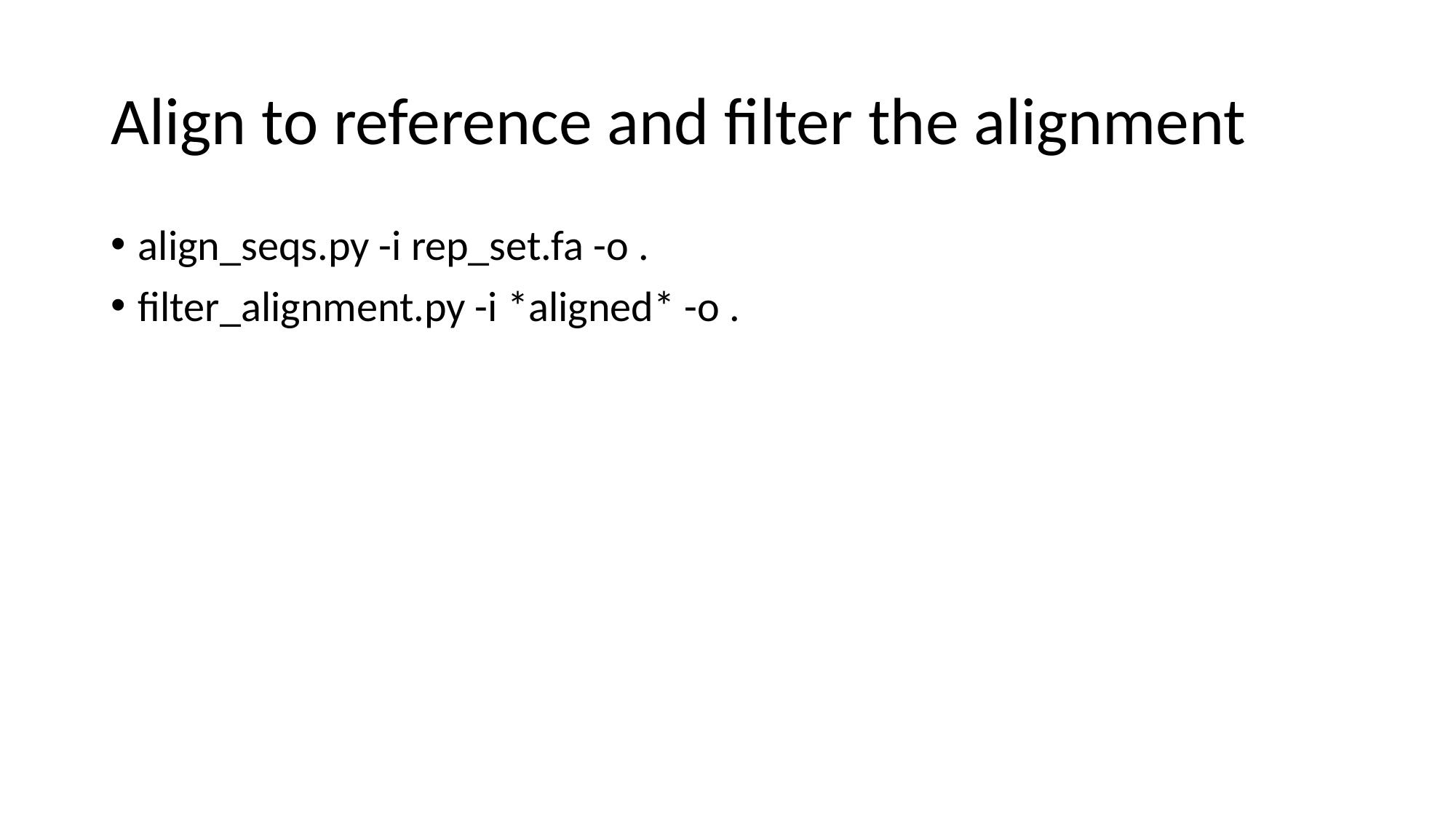

# Align to reference and filter the alignment
align_seqs.py -i rep_set.fa -o .
filter_alignment.py -i *aligned* -o .